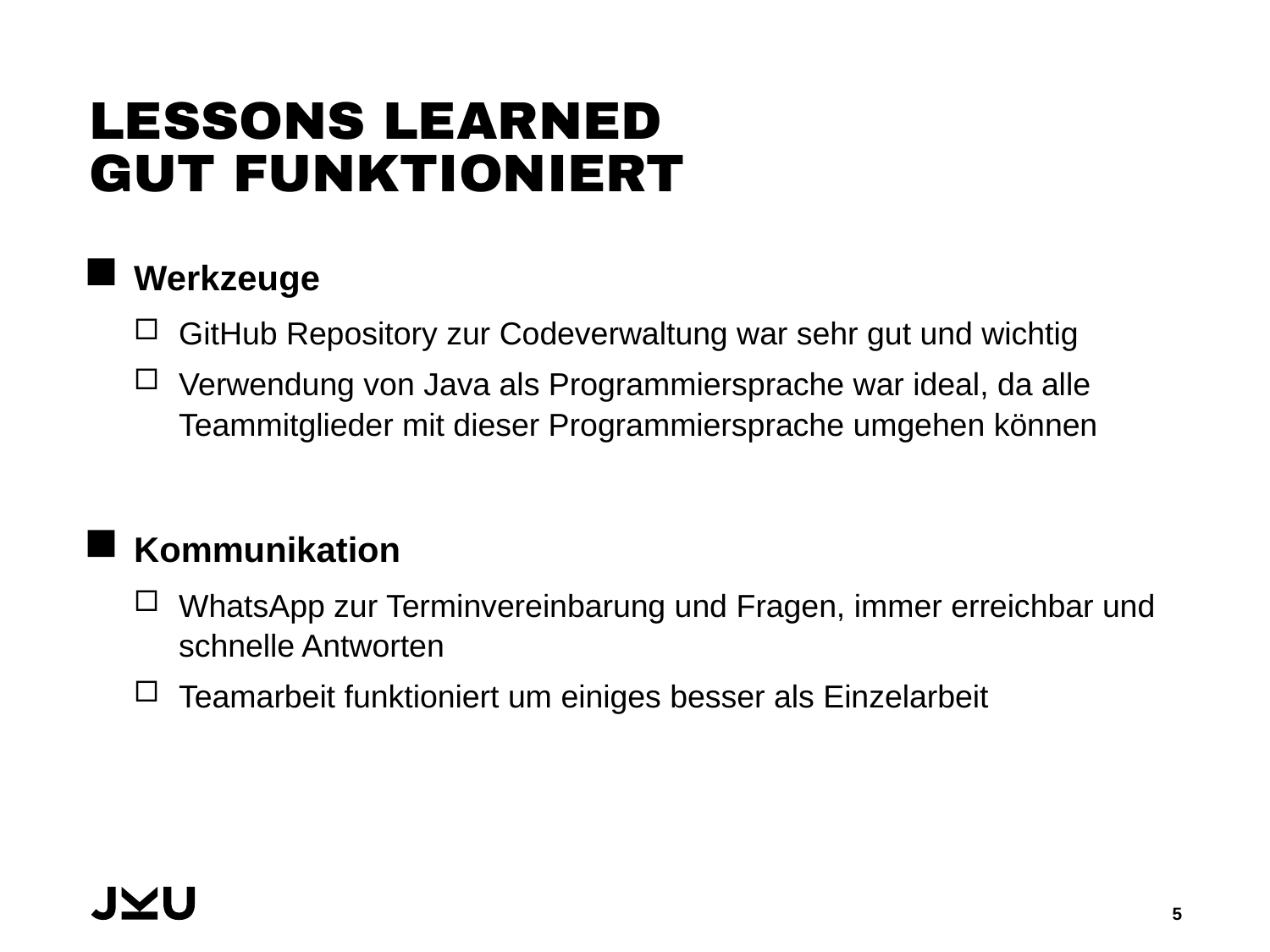

# Lessons Learned Gut Funktioniert
Werkzeuge
GitHub Repository zur Codeverwaltung war sehr gut und wichtig
Verwendung von Java als Programmiersprache war ideal, da alle Teammitglieder mit dieser Programmiersprache umgehen können

Kommunikation
WhatsApp zur Terminvereinbarung und Fragen, immer erreichbar und schnelle Antworten
Teamarbeit funktioniert um einiges besser als Einzelarbeit

5